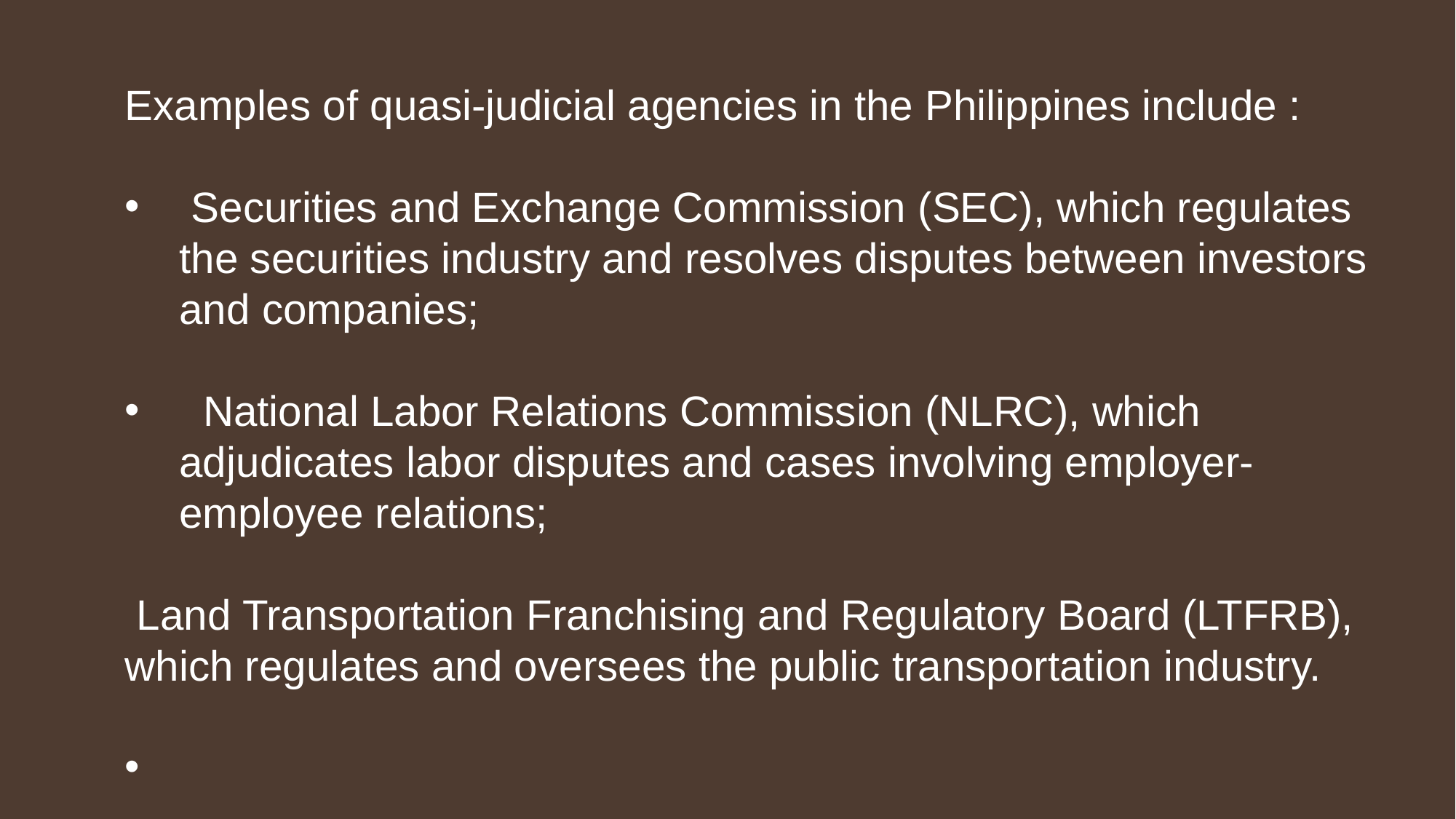

Examples of quasi-judicial agencies in the Philippines include :

 Securities and Exchange Commission (SEC), which regulates the securities industry and resolves disputes between investors and companies;

  National Labor Relations Commission (NLRC), which adjudicates labor disputes and cases involving employer-employee relations;

 Land Transportation Franchising and Regulatory Board (LTFRB), which regulates and oversees the public transportation industry.